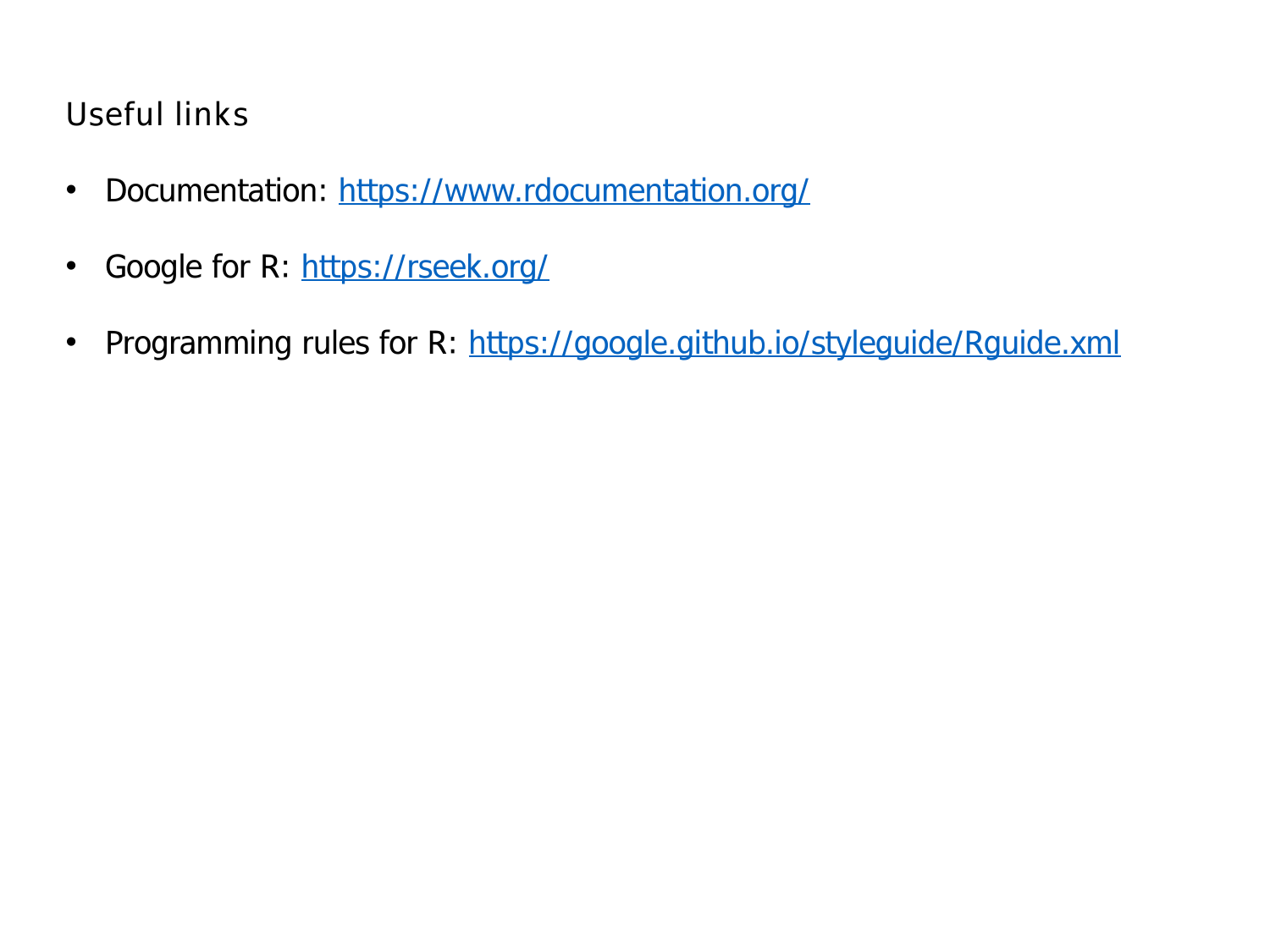

Useful links
Documentation: https://www.rdocumentation.org/
Google for R: https://rseek.org/
Programming rules for R: https://google.github.io/styleguide/Rguide.xml